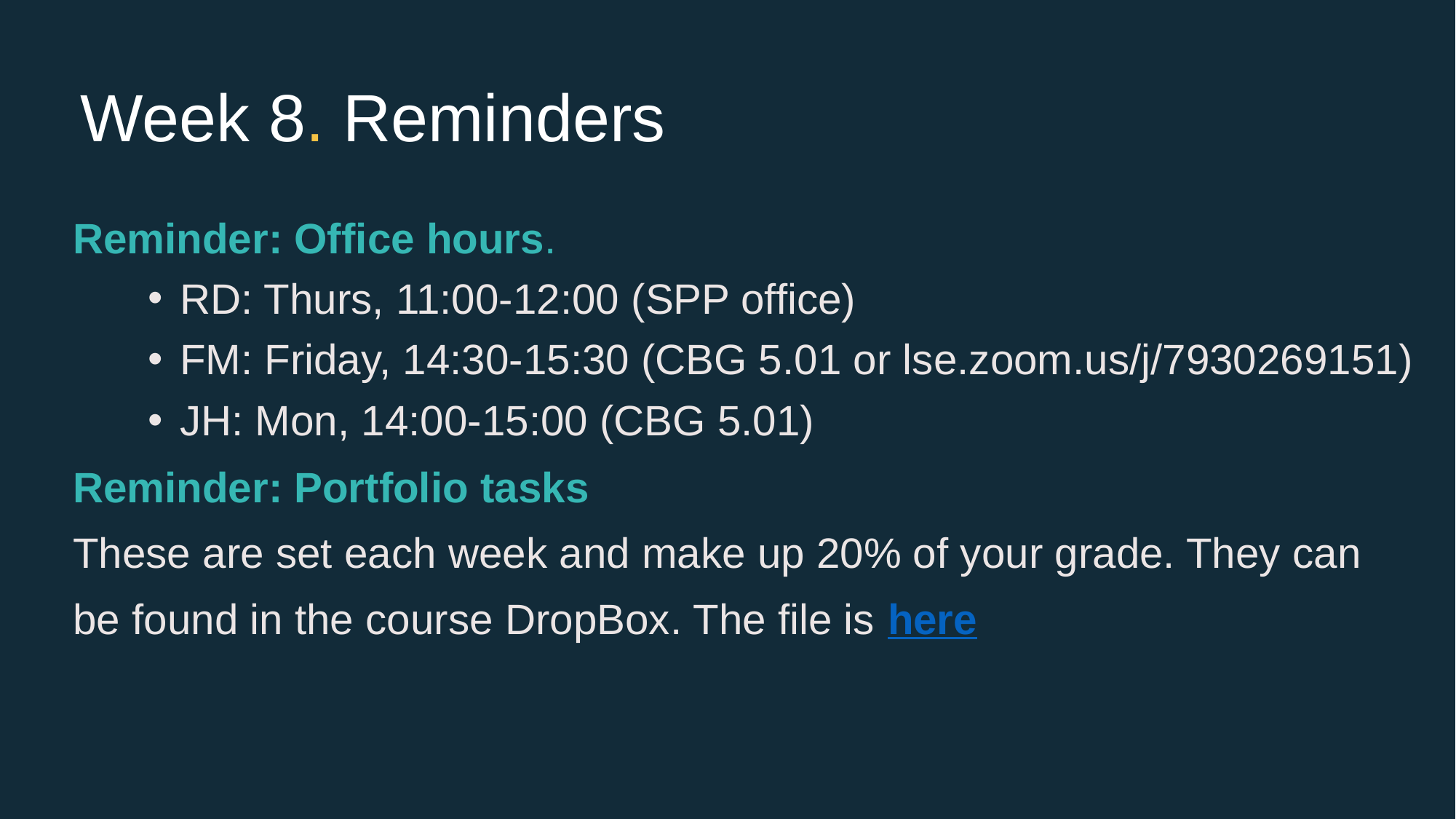

# Week 8. Reminders
Reminder: Office hours.
RD: Thurs, 11:00-12:00 (SPP office)
FM: Friday, 14:30-15:30 (CBG 5.01 or lse.zoom.us/j/7930269151)
JH: Mon, 14:00-15:00 (CBG 5.01)
Reminder: Portfolio tasks
These are set each week and make up 20% of your grade. They can be found in the course DropBox. The file is here